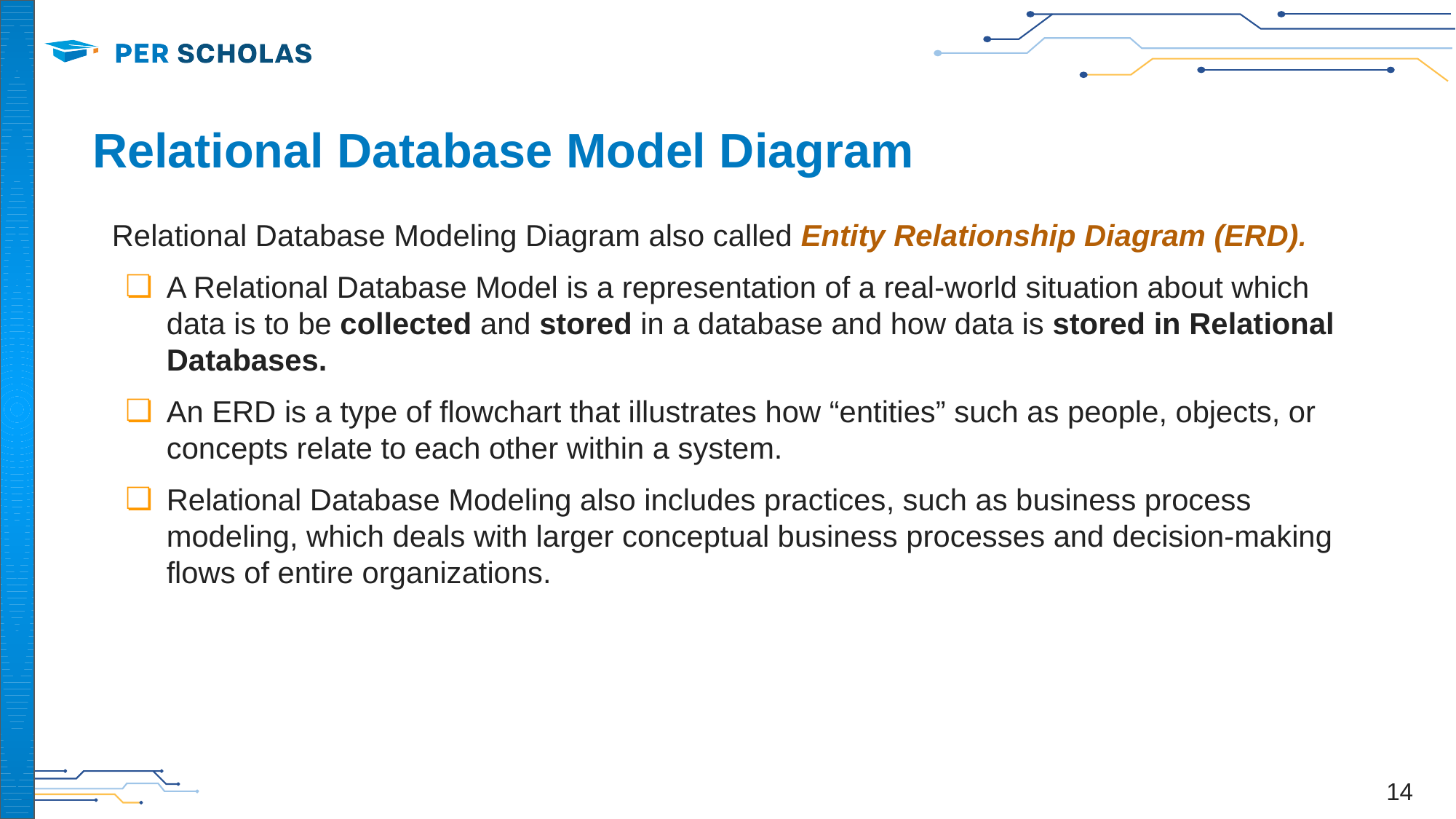

# Relational Database Model Diagram
Relational Database Modeling Diagram also called Entity Relationship Diagram (ERD).
A Relational Database Model is a representation of a real-world situation about which data is to be collected and stored in a database and how data is stored in Relational Databases.
An ERD is a type of flowchart that illustrates how “entities” such as people, objects, or concepts relate to each other within a system.
Relational Database Modeling also includes practices, such as business process modeling, which deals with larger conceptual business processes and decision-making flows of entire organizations.
14